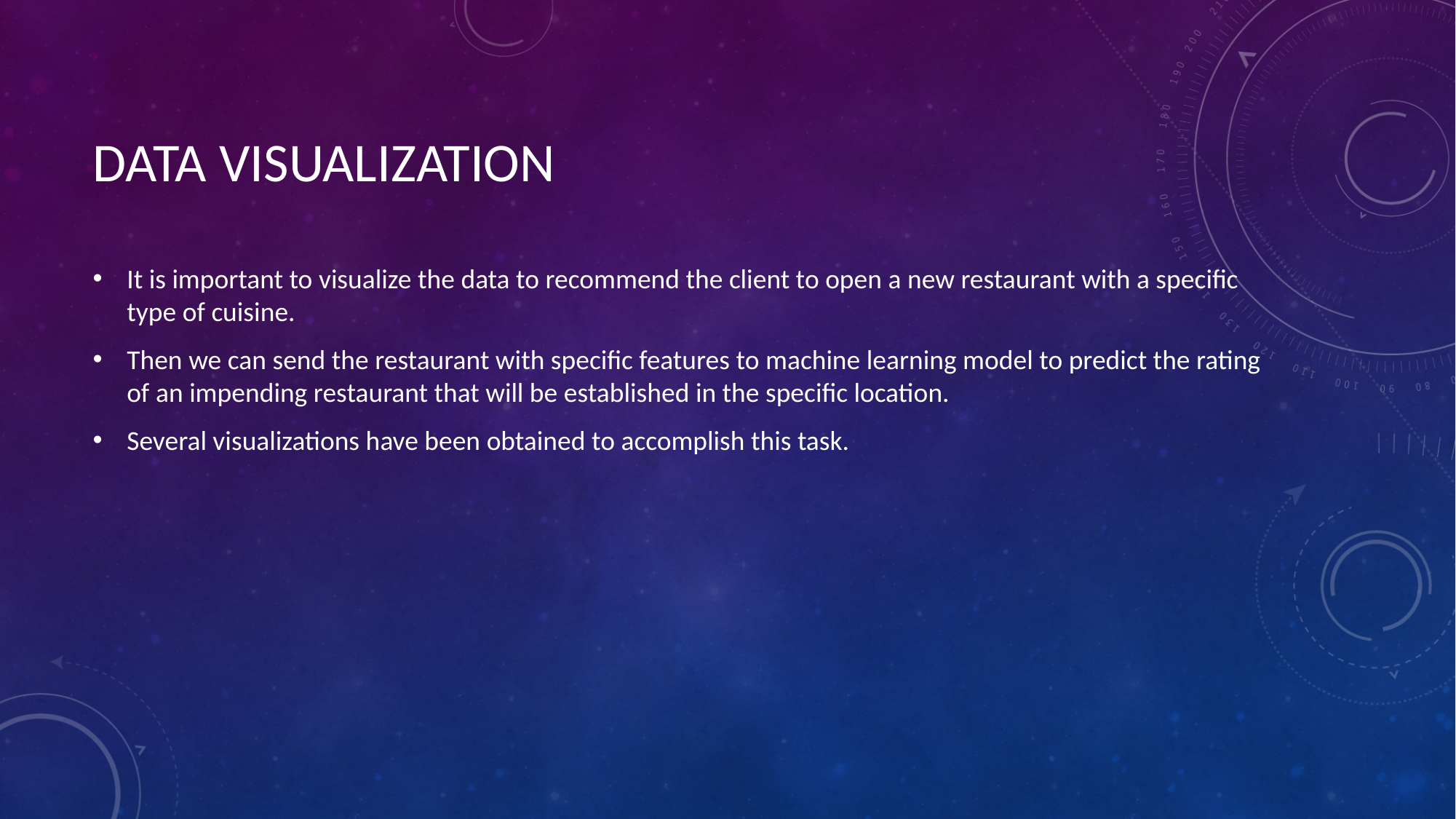

# DATA VISUALIZATION
It is important to visualize the data to recommend the client to open a new restaurant with a specific type of cuisine.
Then we can send the restaurant with specific features to machine learning model to predict the rating of an impending restaurant that will be established in the specific location.
Several visualizations have been obtained to accomplish this task.